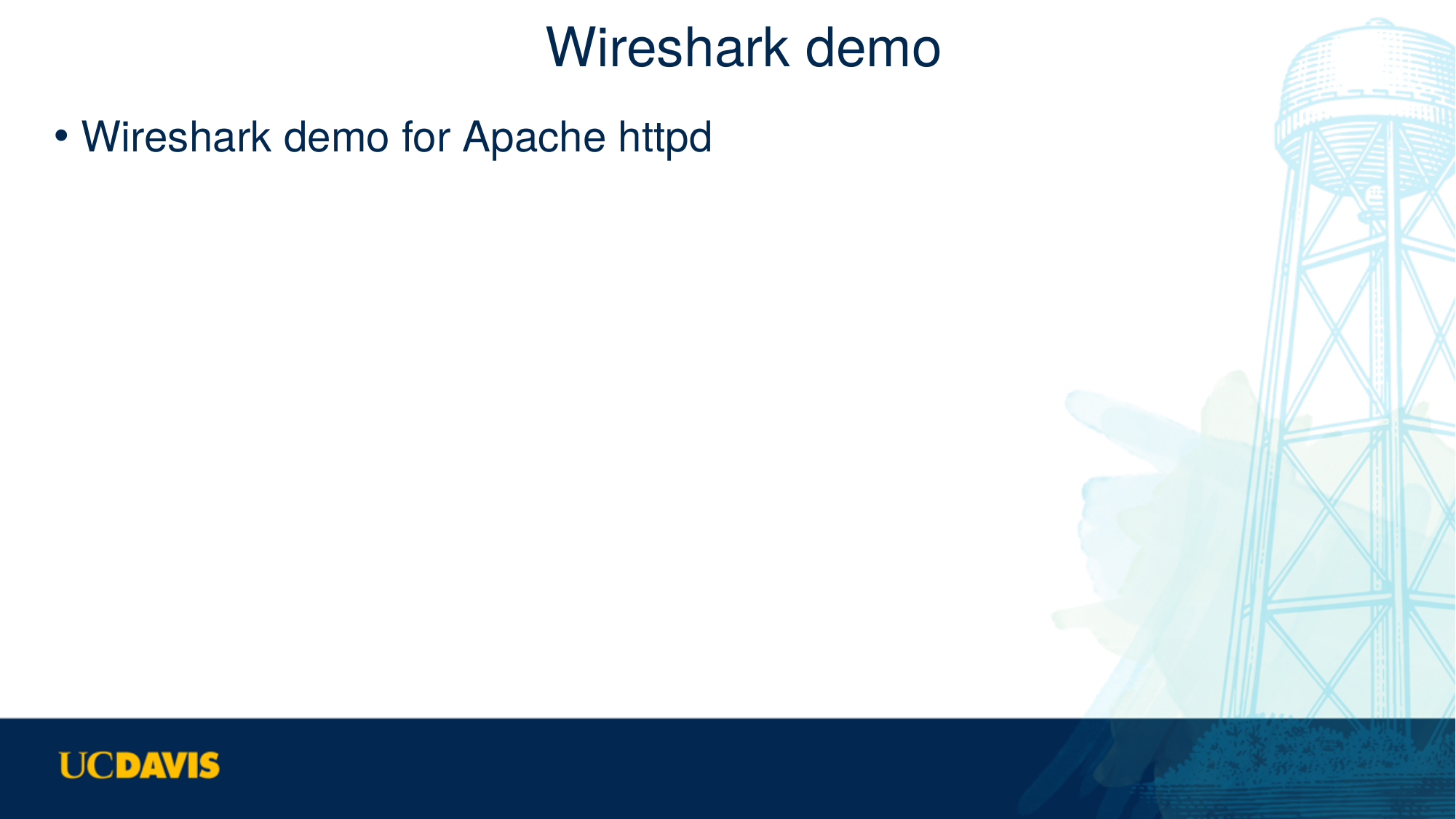

# Wireshark demo
Wireshark demo for Apache httpd